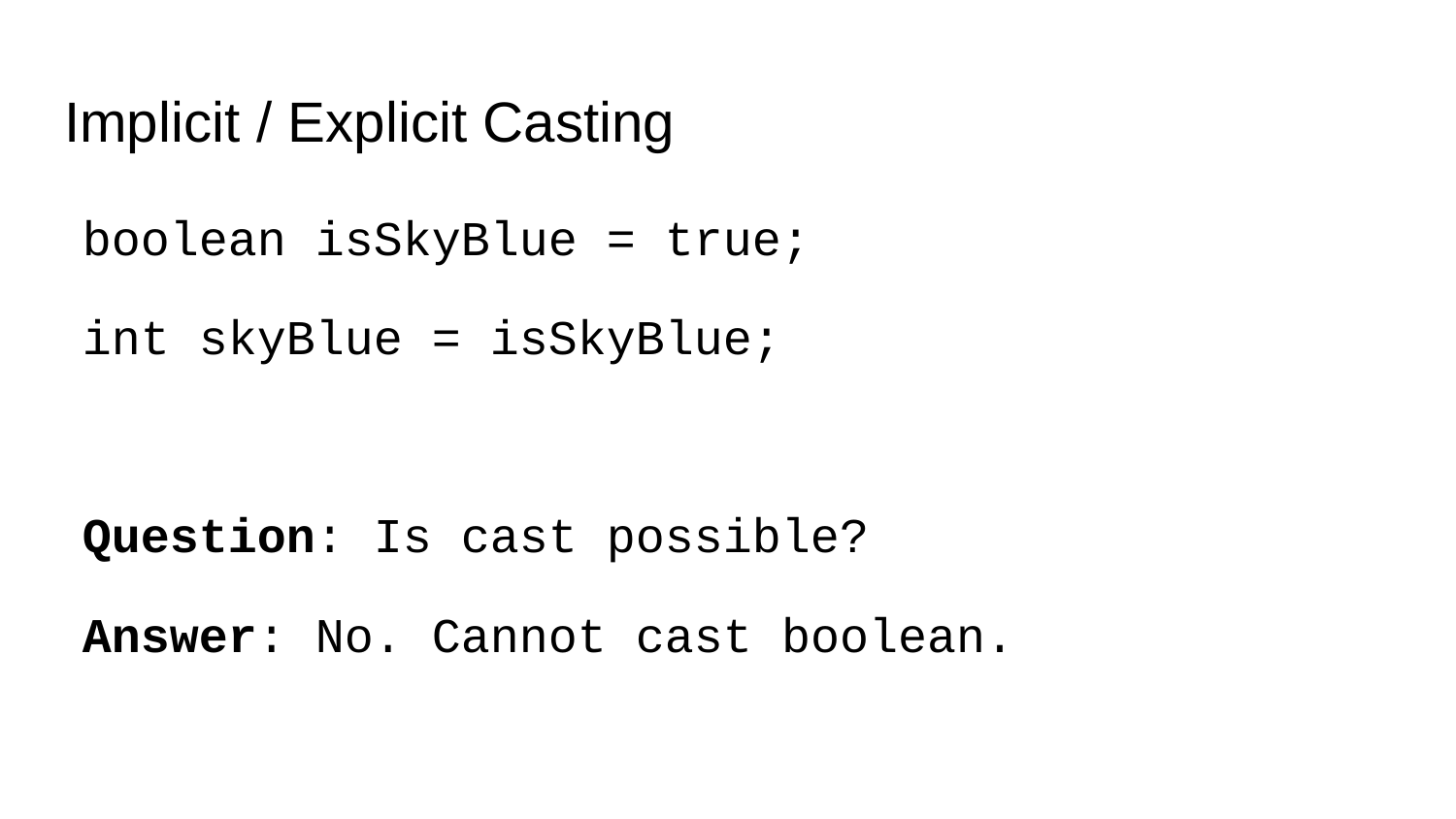

# Implicit / Explicit Casting
boolean isSkyBlue = true;
int skyBlue = isSkyBlue;

Question: Is cast possible?
Answer: No. Cannot cast boolean.